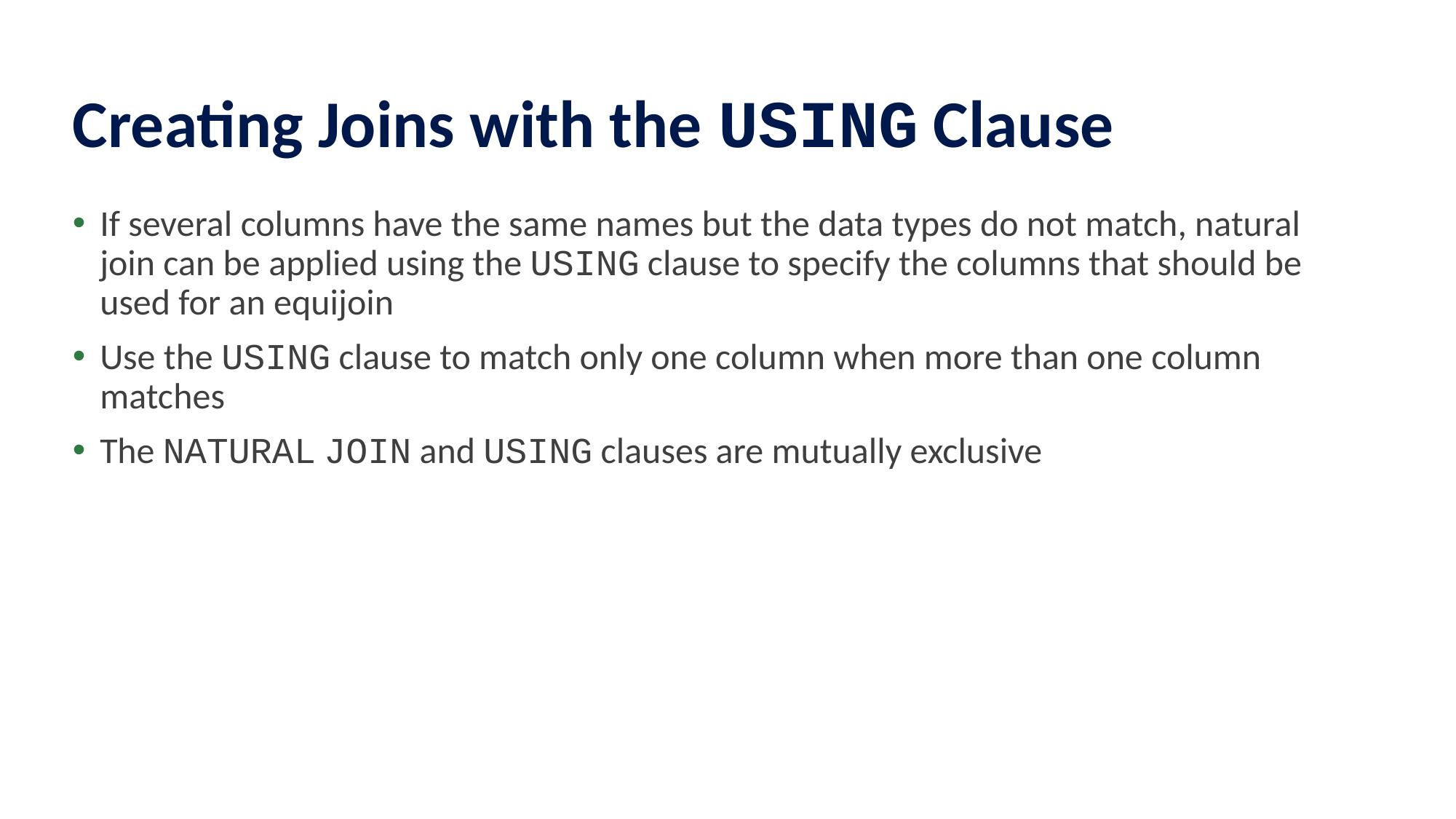

# Creating Joins with the USING Clause
If several columns have the same names but the data types do not match, natural join can be applied using the USING clause to specify the columns that should be used for an equijoin
Use the USING clause to match only one column when more than one column matches
The NATURAL JOIN and USING clauses are mutually exclusive